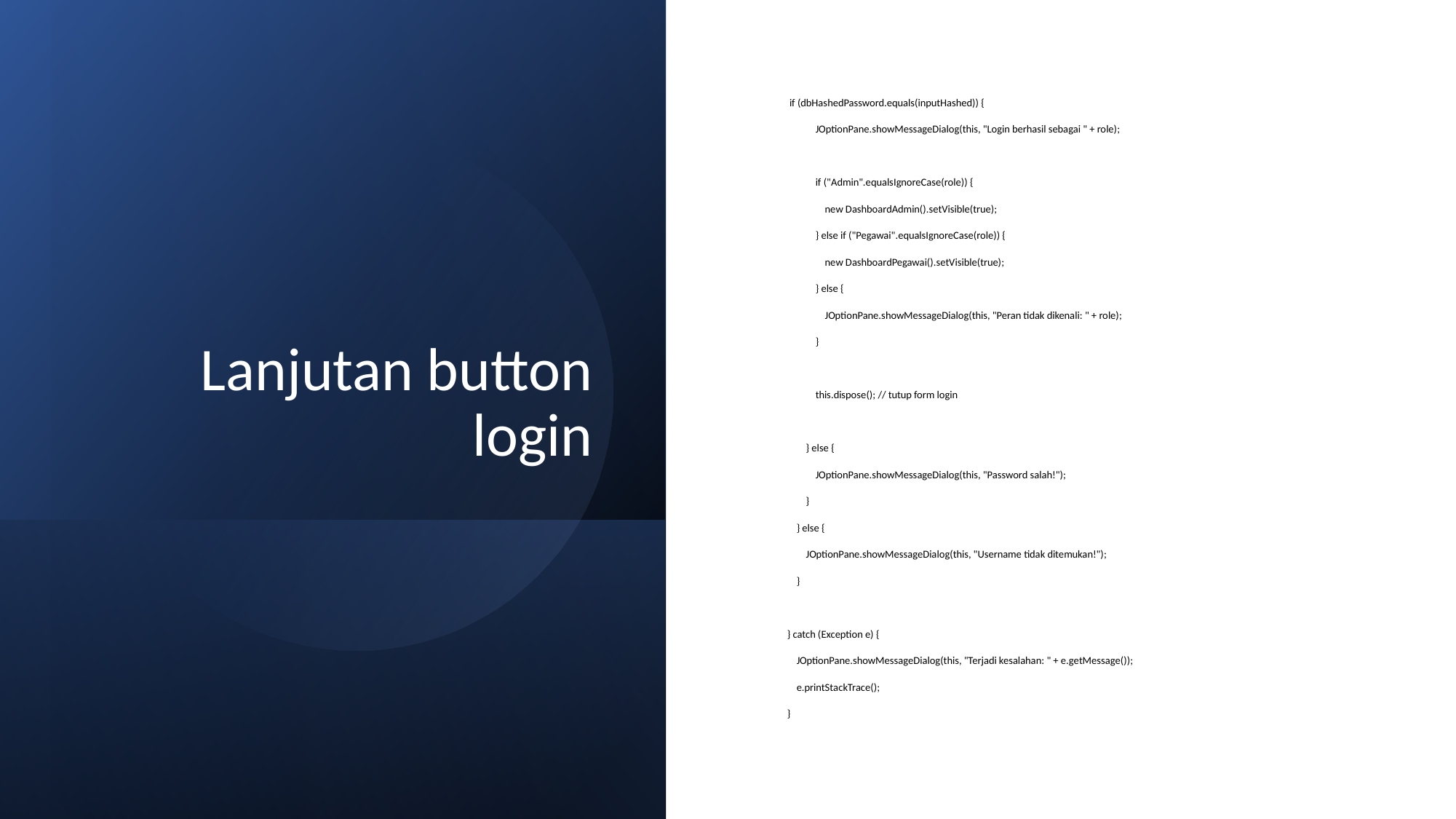

# Lanjutan button login

 if (dbHashedPassword.equals(inputHashed)) {
            JOptionPane.showMessageDialog(this, "Login berhasil sebagai " + role);

            if ("Admin".equalsIgnoreCase(role)) {
                new DashboardAdmin().setVisible(true);
            } else if ("Pegawai".equalsIgnoreCase(role)) {
                new DashboardPegawai().setVisible(true);
            } else {
                JOptionPane.showMessageDialog(this, "Peran tidak dikenali: " + role);
            }

            this.dispose(); // tutup form login

        } else {
            JOptionPane.showMessageDialog(this, "Password salah!");
        }
    } else {
        JOptionPane.showMessageDialog(this, "Username tidak ditemukan!");
    }

} catch (Exception e) {
    JOptionPane.showMessageDialog(this, "Terjadi kesalahan: " + e.getMessage());
    e.printStackTrace();
}